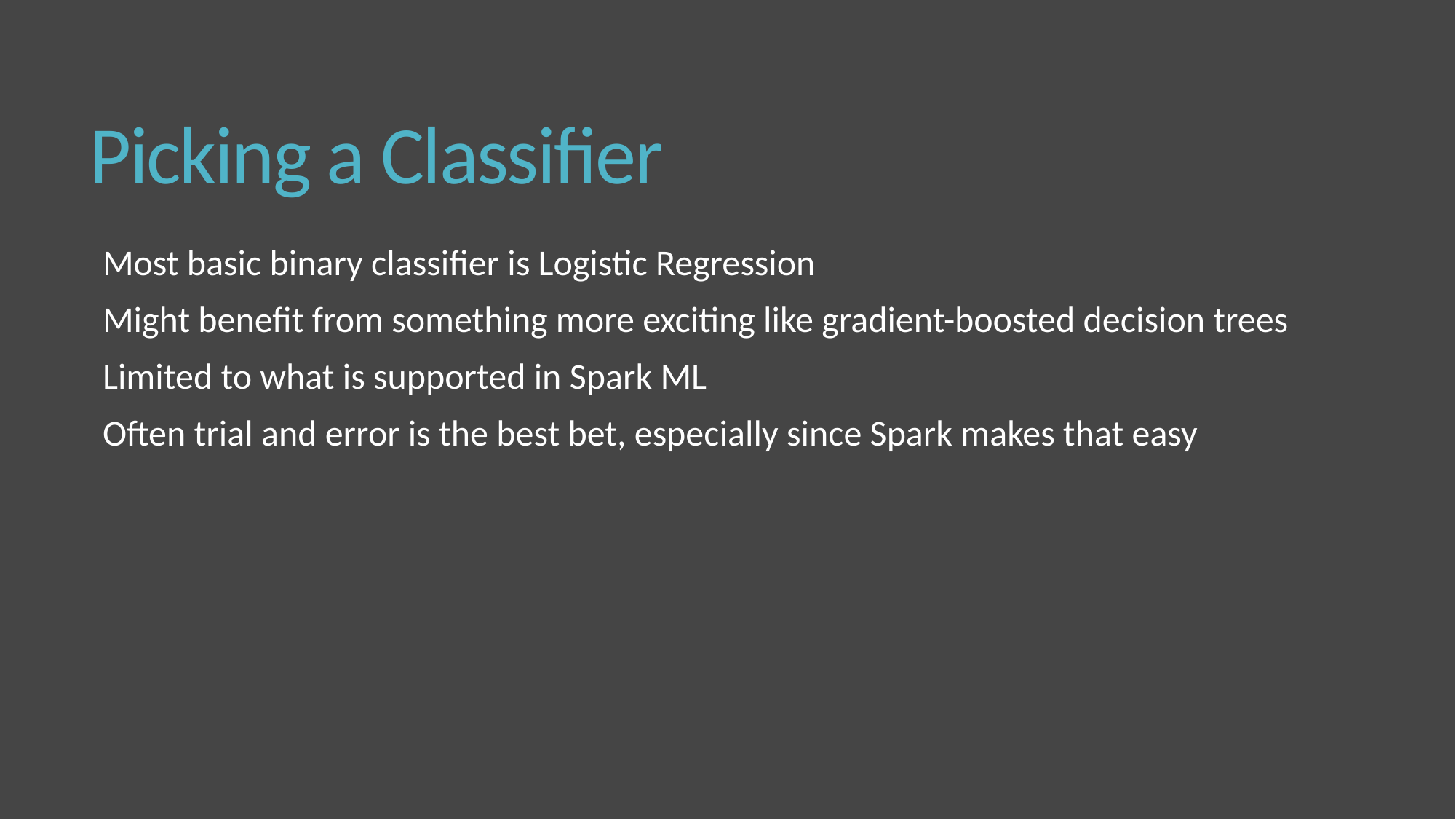

# Picking a Classifier
Most basic binary classifier is Logistic Regression
Might benefit from something more exciting like gradient-boosted decision trees
Limited to what is supported in Spark ML
Often trial and error is the best bet, especially since Spark makes that easy